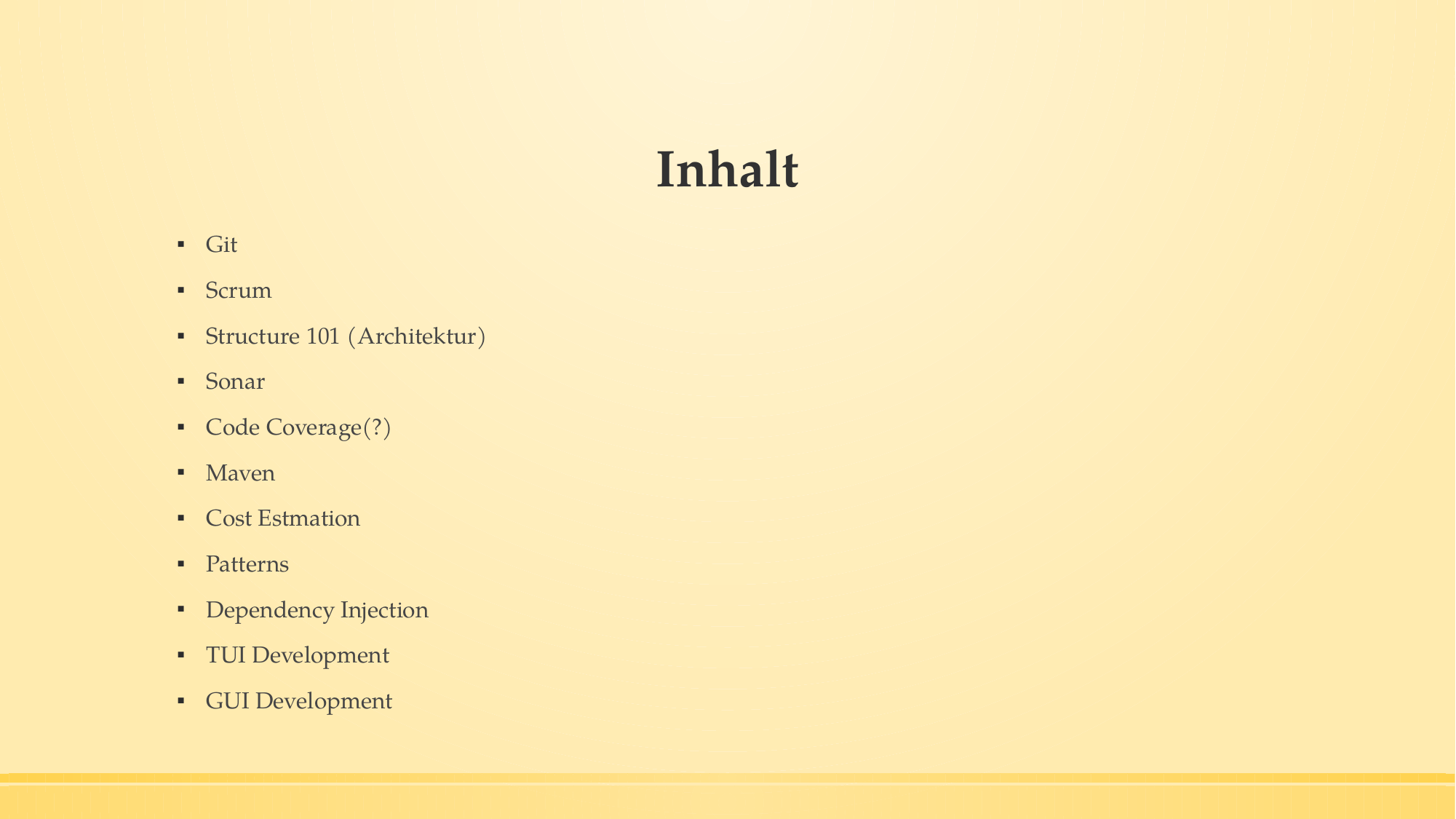

# Inhalt
Git
Scrum
Structure 101 (Architektur)
Sonar
Code Coverage(?)
Maven
Cost Estmation
Patterns
Dependency Injection
TUI Development
GUI Development